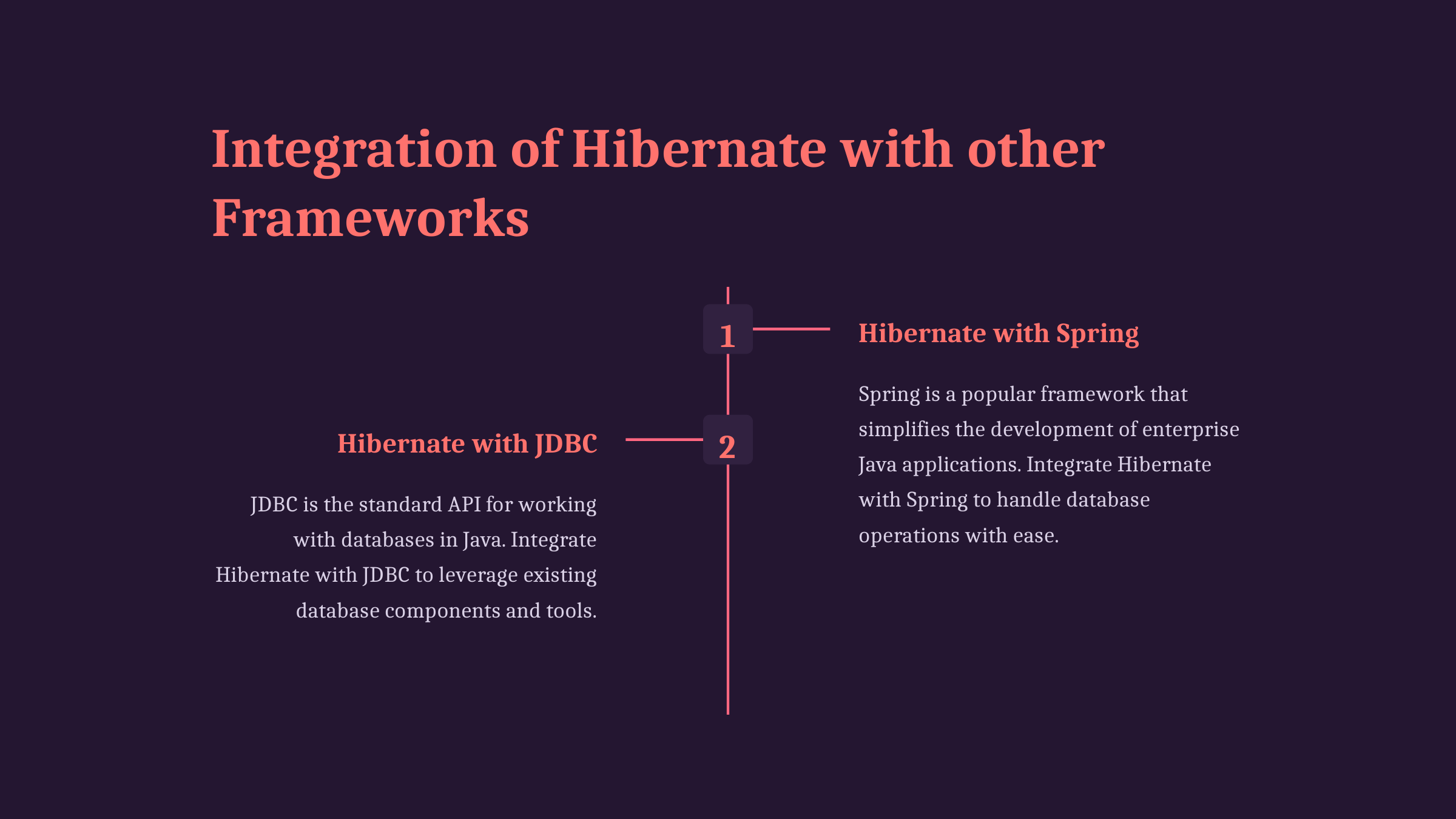

Integration of Hibernate with other Frameworks

1
Hibernate with Spring

Spring is a popular framework that simplifies the development of enterprise Java applications. Integrate Hibernate with Spring to handle database operations with ease.

2
Hibernate with JDBC

JDBC is the standard API for working with databases in Java. Integrate Hibernate with JDBC to leverage existing database components and tools.